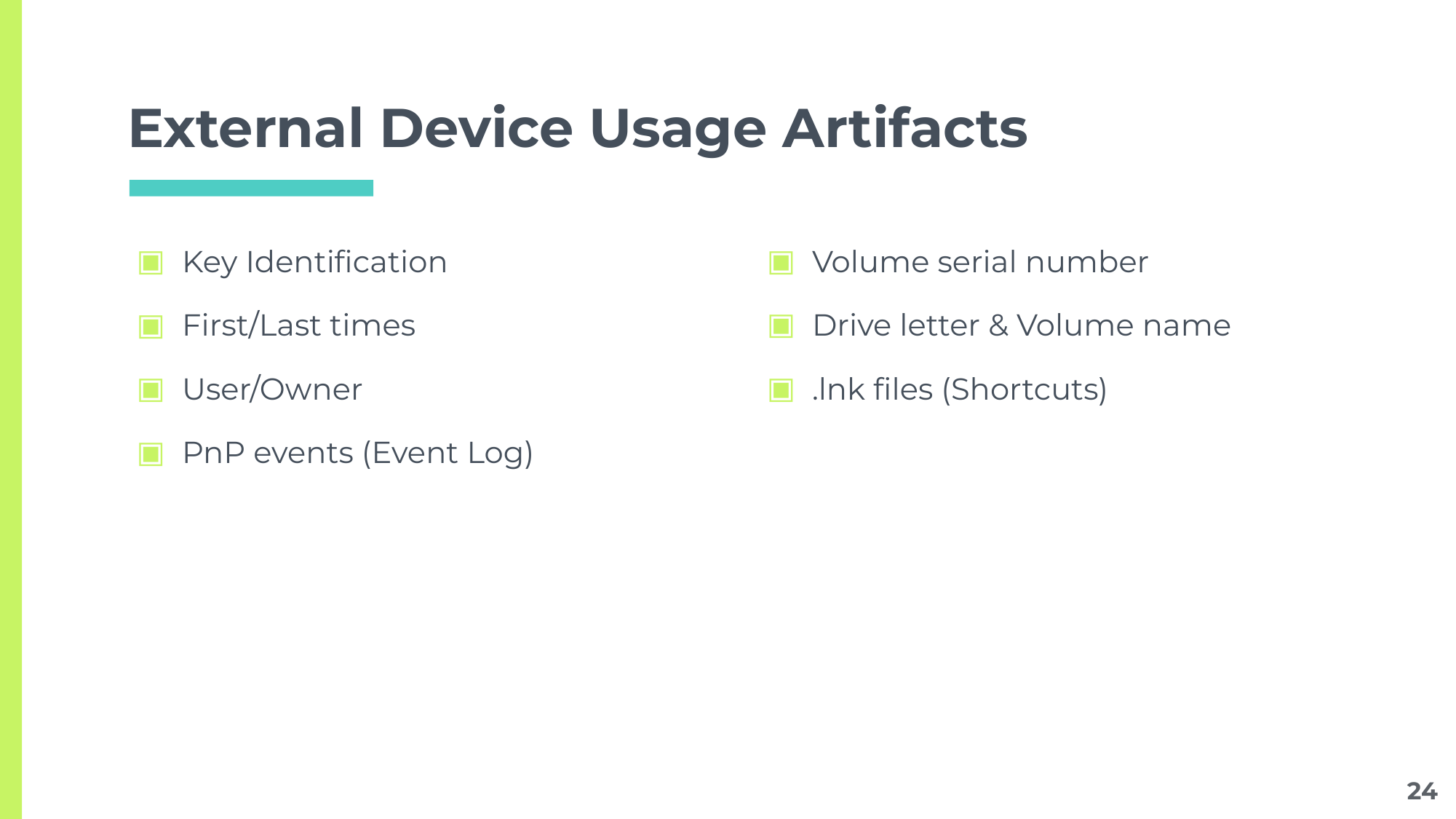

# External Device Usage Artifacts
Key Identification
First/Last times
User/Owner
PnP events (Event Log)
Volume serial number
Drive letter & Volume name
.lnk files (Shortcuts)
24